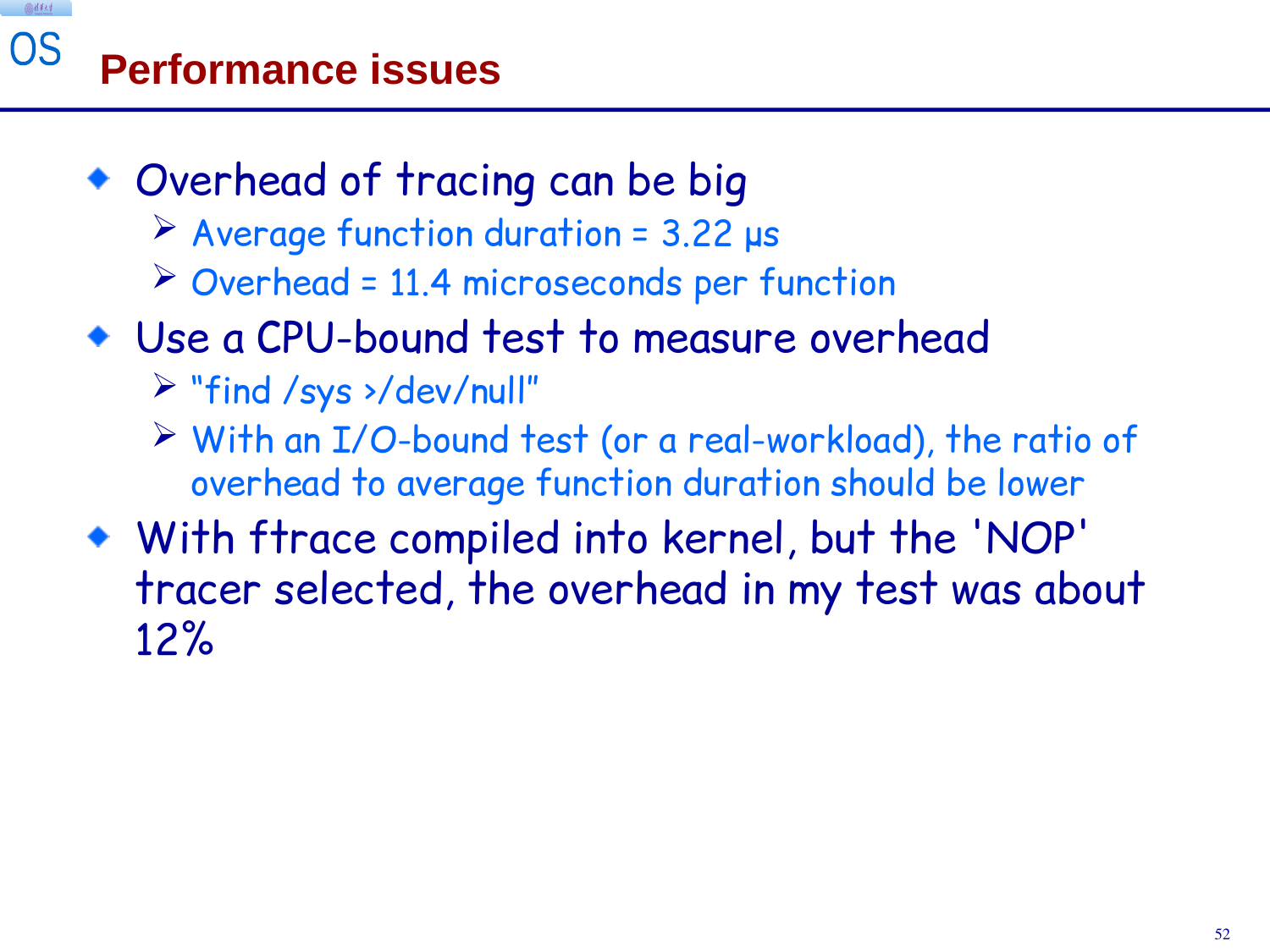

# Performance issues
Overhead of tracing can be big
Average function duration = 3.22 μs
Overhead = 11.4 microseconds per function
Use a CPU-bound test to measure overhead
“find /sys >/dev/null”
With an I/O-bound test (or a real-workload), the ratio of overhead to average function duration should be lower
With ftrace compiled into kernel, but the 'NOP' tracer selected, the overhead in my test was about 12%